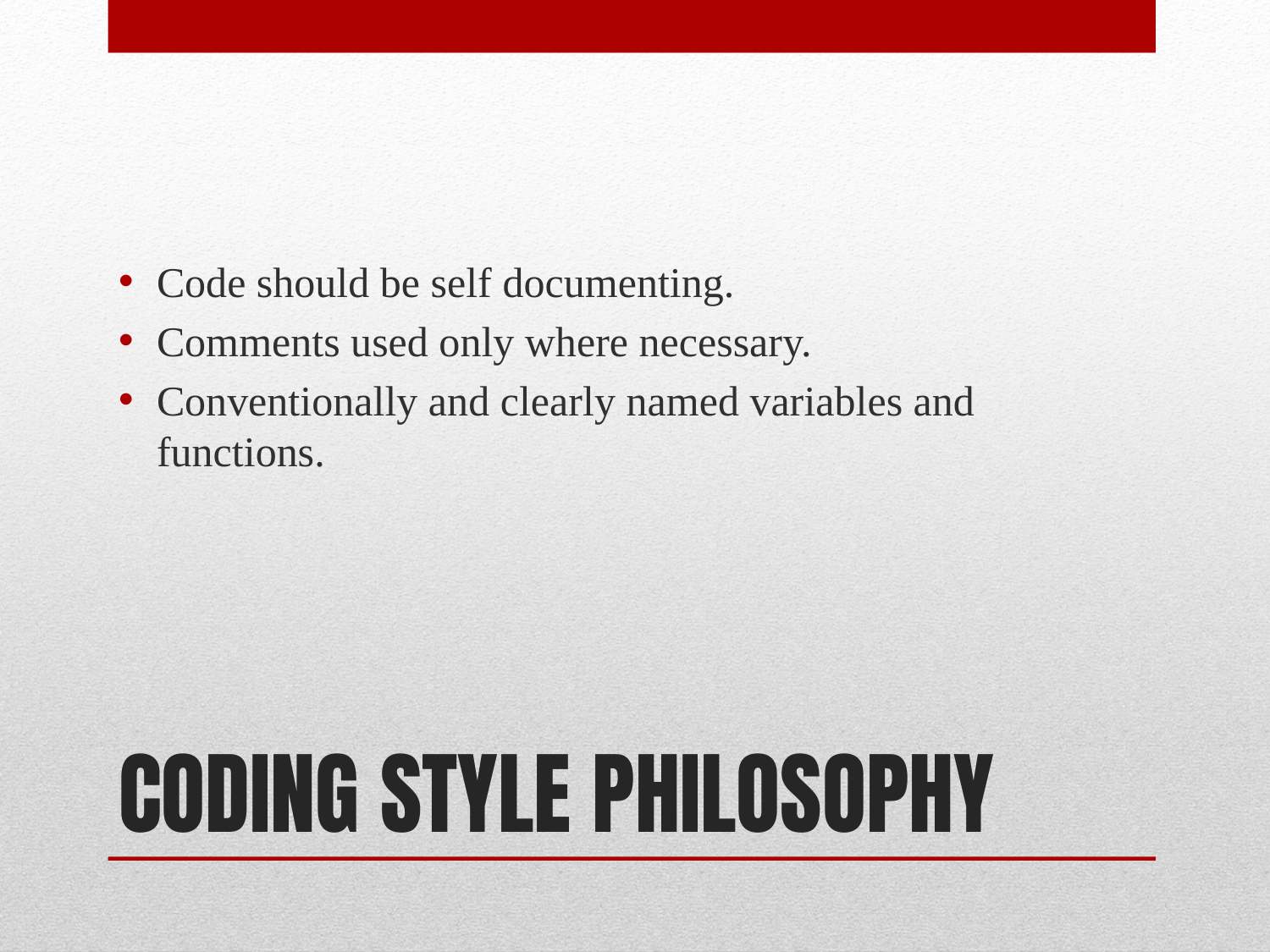

Code should be self documenting.
Comments used only where necessary.
Conventionally and clearly named variables and functions.
# CODING STYLE PHILOSOPHY